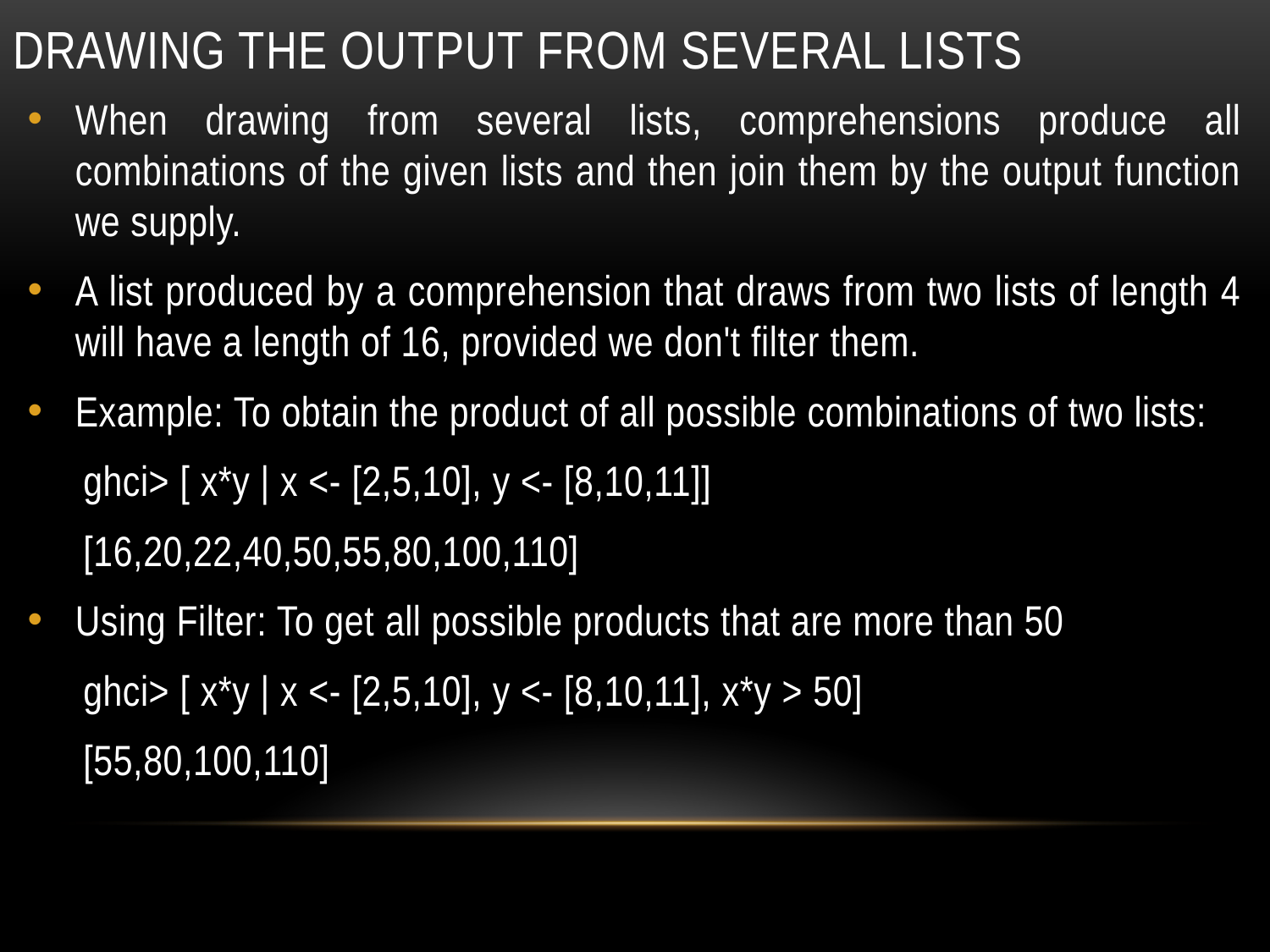

# Drawing the output from several lists
When drawing from several lists, comprehensions produce all combinations of the given lists and then join them by the output function we supply.
A list produced by a comprehension that draws from two lists of length 4 will have a length of 16, provided we don't filter them.
Example: To obtain the product of all possible combinations of two lists:
ghci> [ x*y | x <- [2,5,10], y <- [8,10,11]]
[16,20,22,40,50,55,80,100,110]
Using Filter: To get all possible products that are more than 50
ghci> [ x*y | x <- [2,5,10], y <- [8,10,11], x*y > 50]
[55,80,100,110]